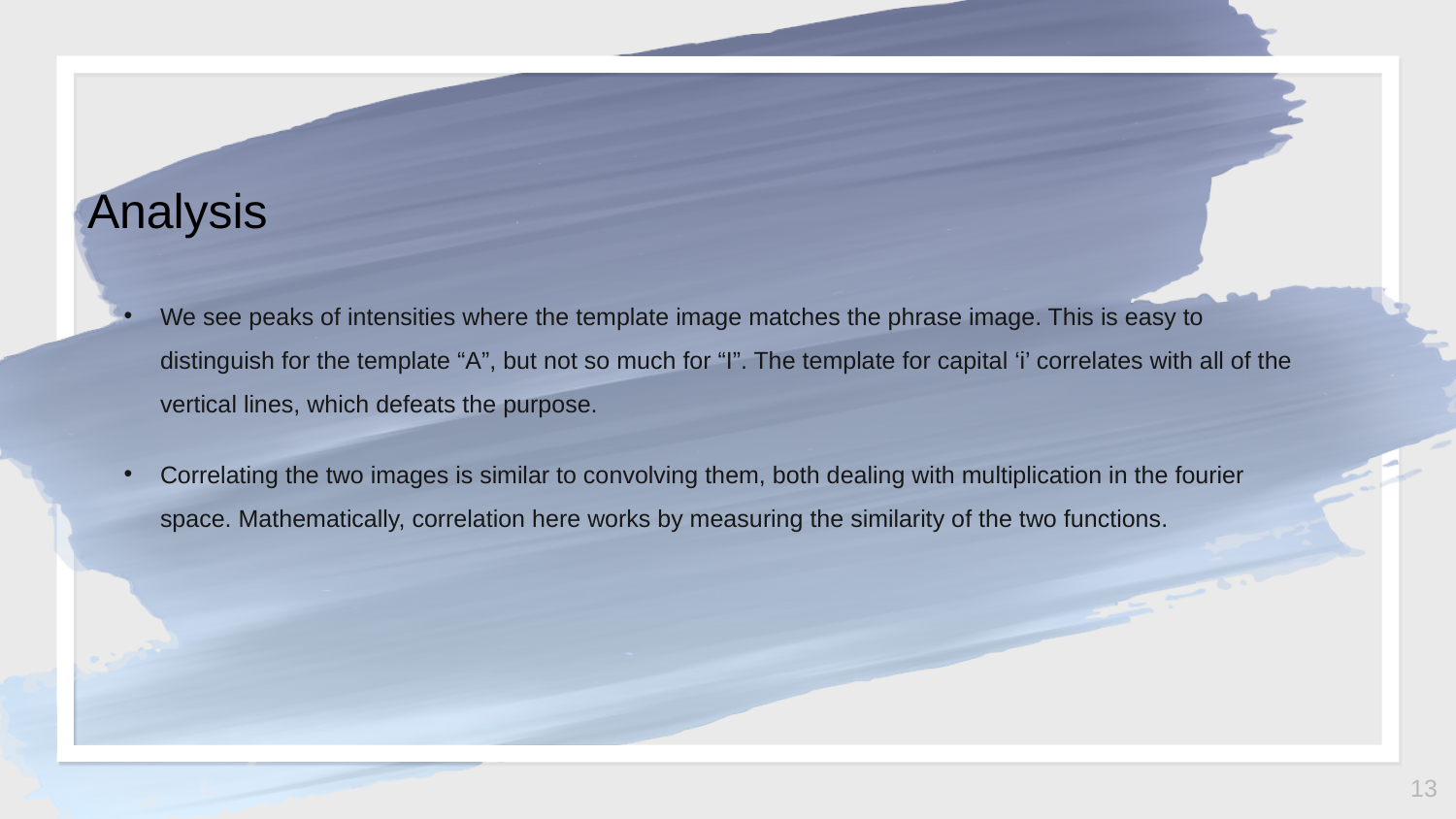

Analysis
We see peaks of intensities where the template image matches the phrase image. This is easy to distinguish for the template “A”, but not so much for “I”. The template for capital ‘i’ correlates with all of the vertical lines, which defeats the purpose.
Correlating the two images is similar to convolving them, both dealing with multiplication in the fourier space. Mathematically, correlation here works by measuring the similarity of the two functions.
13